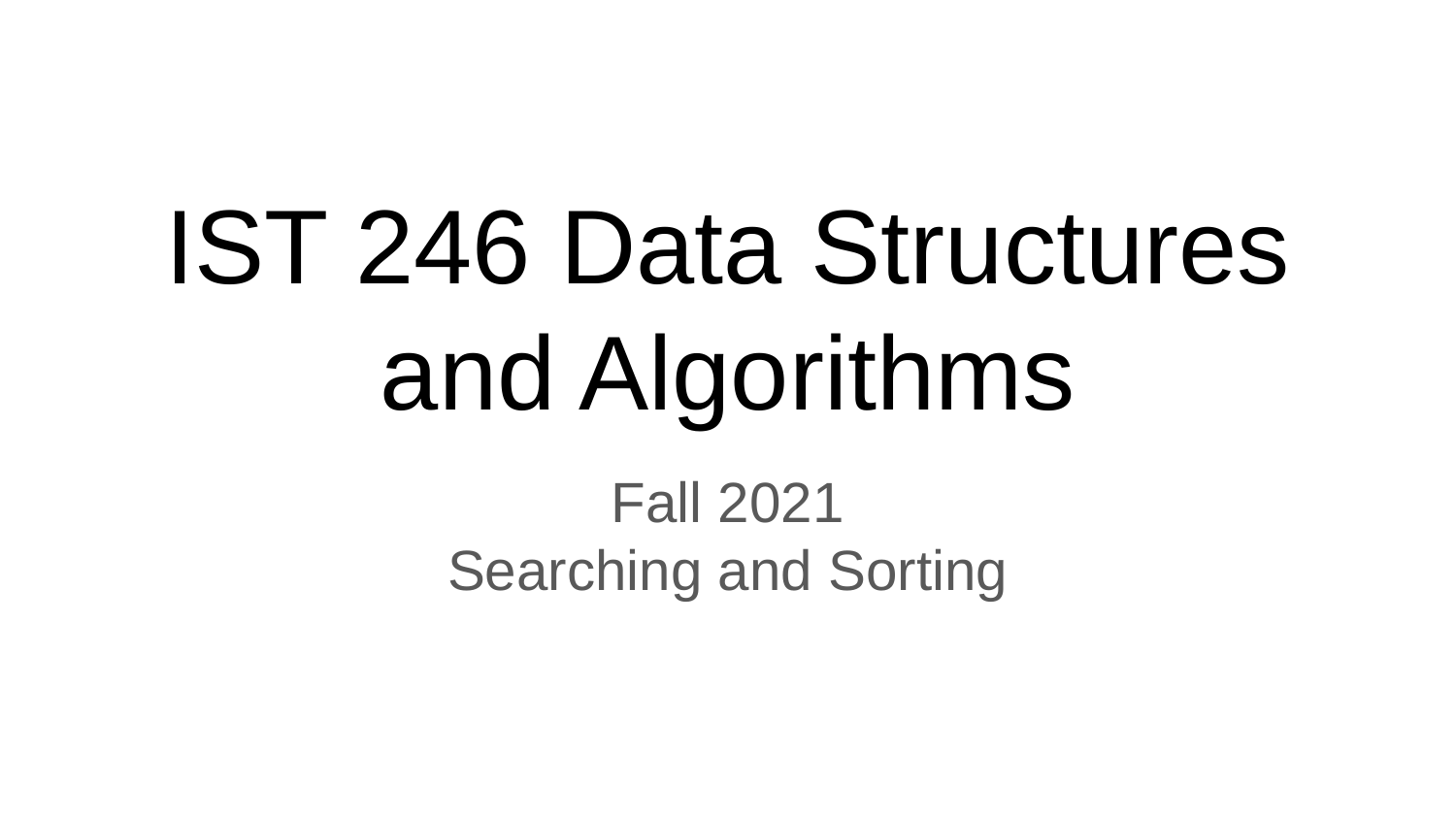

# IST 246 Data Structures and Algorithms
Fall 2021
Searching and Sorting